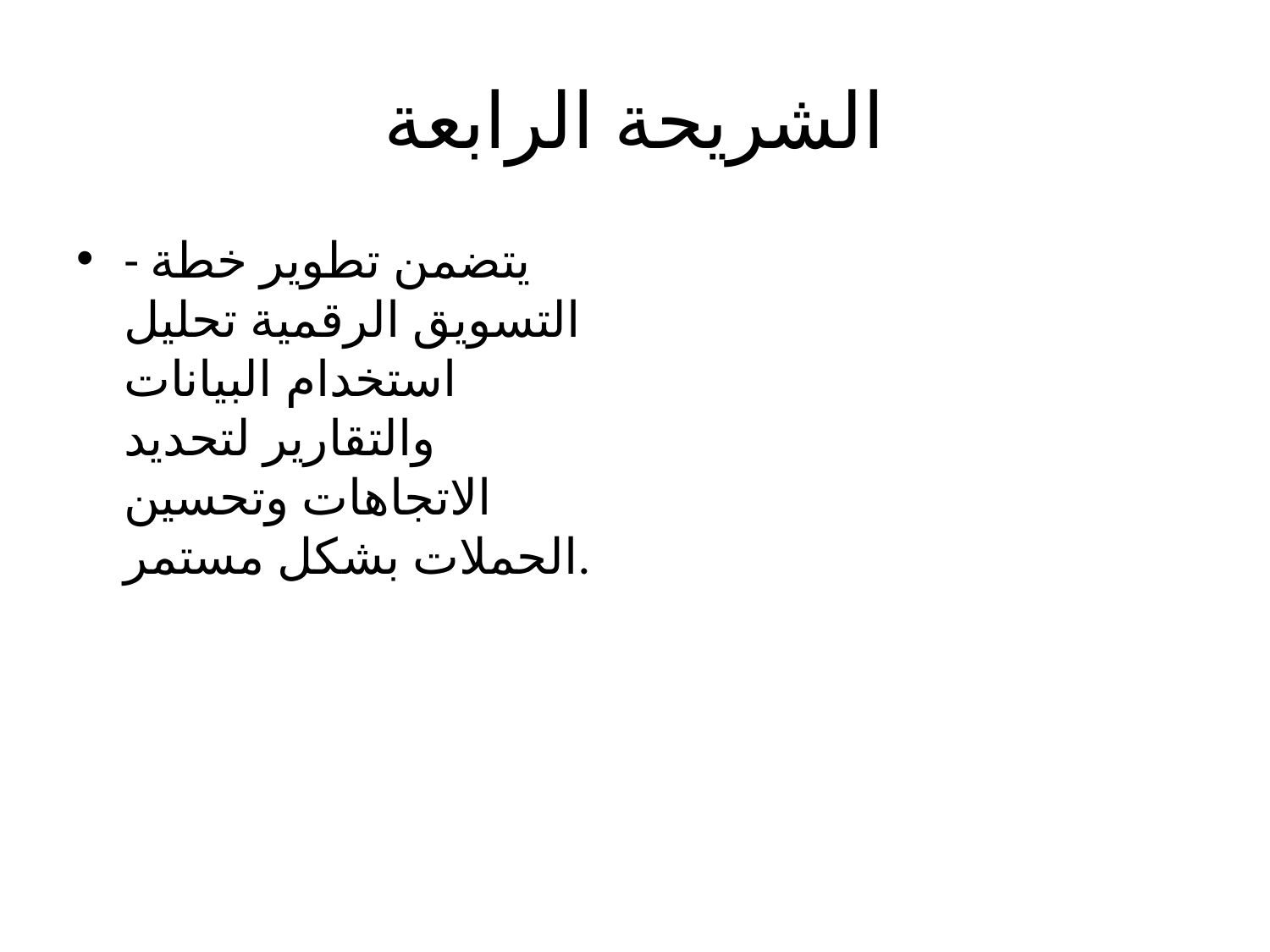

# الشريحة الرابعة
- يتضمن تطوير خطة التسويق الرقمية تحليل استخدام البيانات والتقارير لتحديد الاتجاهات وتحسين الحملات بشكل مستمر.